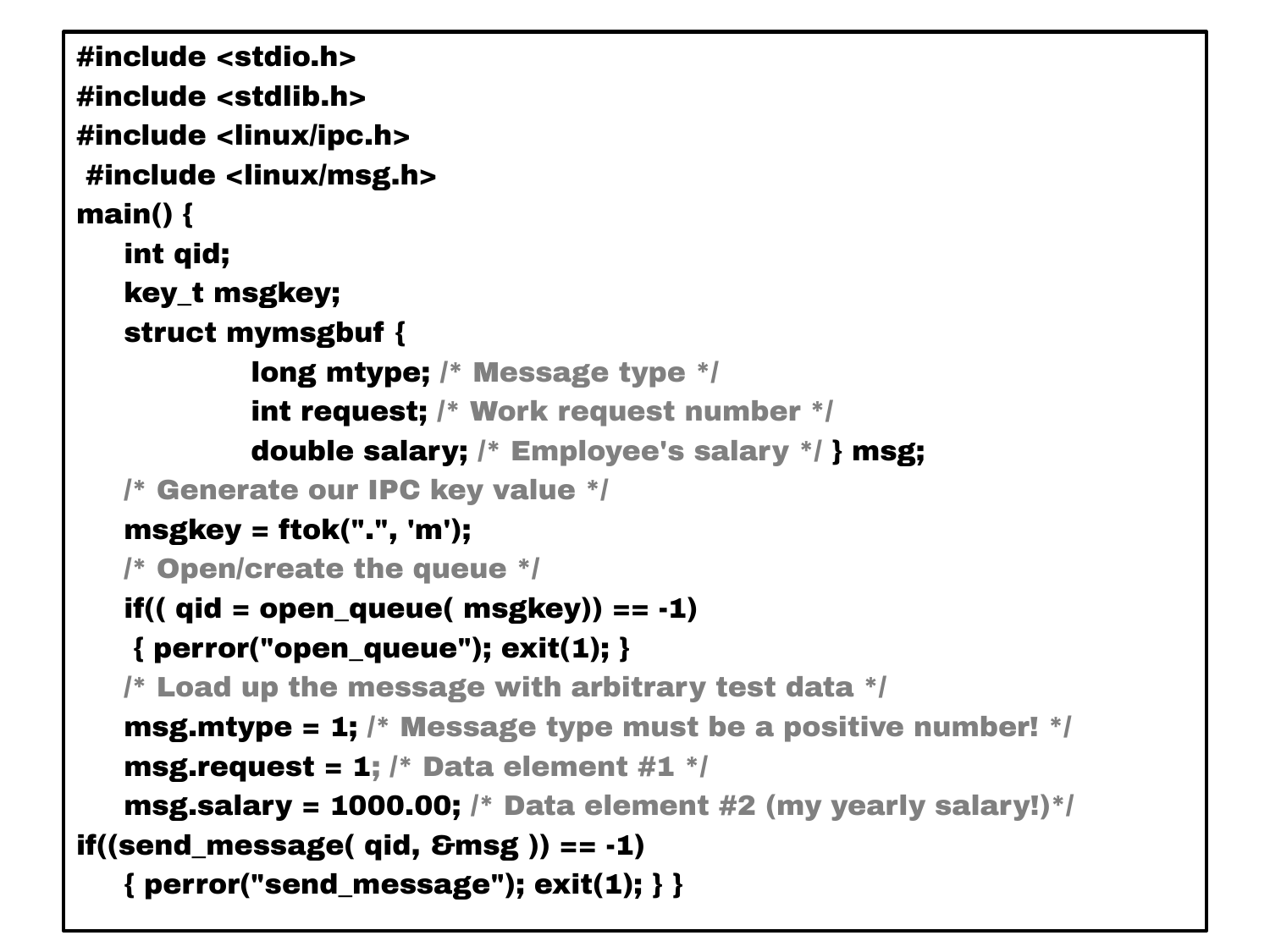

#include <stdio.h>
#include <stdlib.h>
#include <linux/ipc.h>
 #include <linux/msg.h>
main() {
	int qid;
	key_t msgkey;
	struct mymsgbuf {
		long mtype; /* Message type */
		int request; /* Work request number */
		double salary; /* Employee's salary */ } msg;
 	/* Generate our IPC key value */
 	msgkey = ftok(".", 'm');
	/* Open/create the queue */
 	if(( qid = open_queue( msgkey)) == -1)
	 { perror("open_queue"); exit(1); }
 	/* Load up the message with arbitrary test data */
	msg.mtype = 1; /* Message type must be a positive number! */
 	msg.request = 1; /* Data element #1 */
 	msg.salary = 1000.00; /* Data element #2 (my yearly salary!)*/
if((send_message( qid, &msg )) == -1)
	{ perror("send_message"); exit(1); } }
63